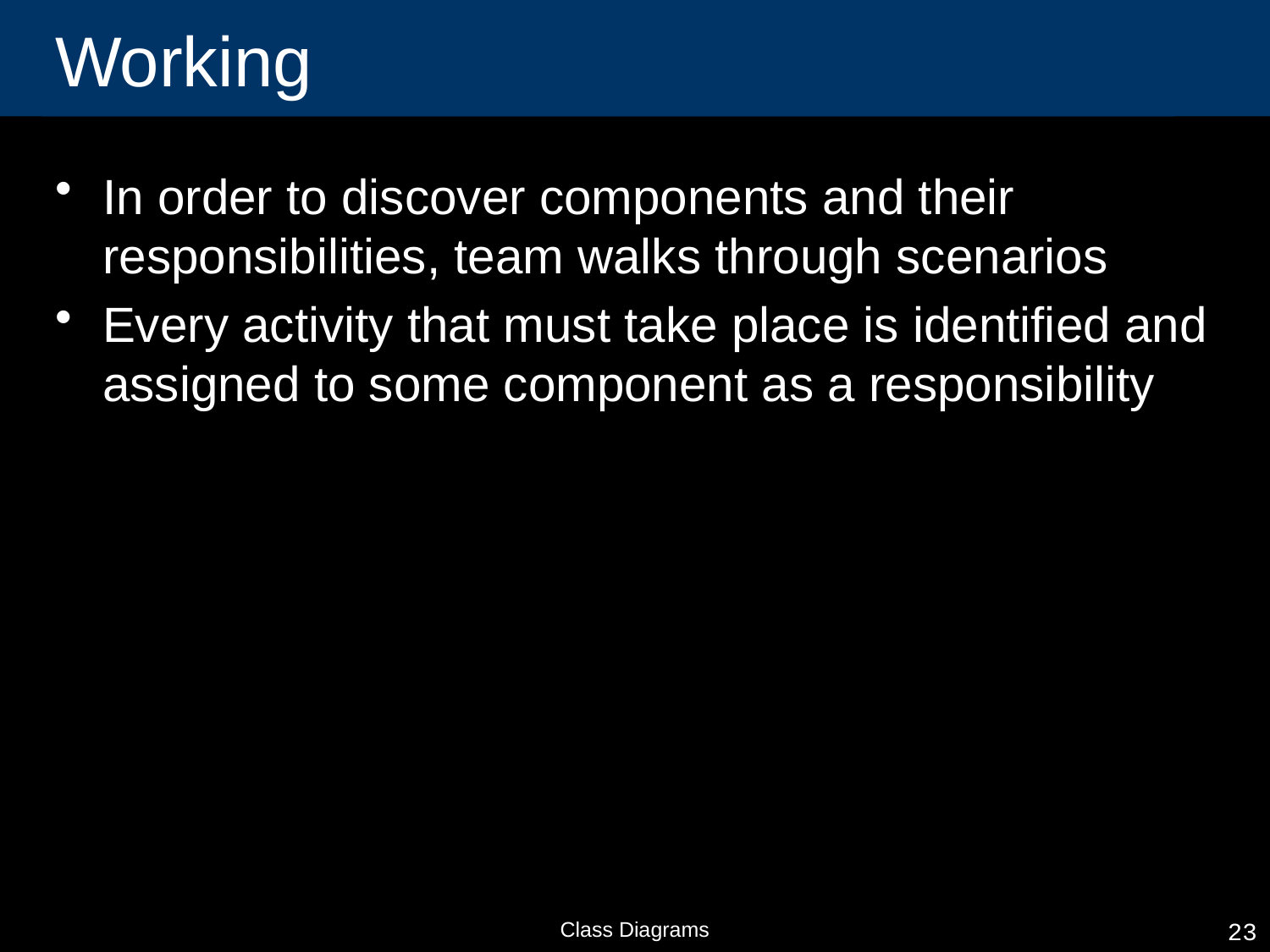

# Working
In order to discover components and their responsibilities, team walks through scenarios
Every activity that must take place is identified and assigned to some component as a responsibility
Class Diagrams
23